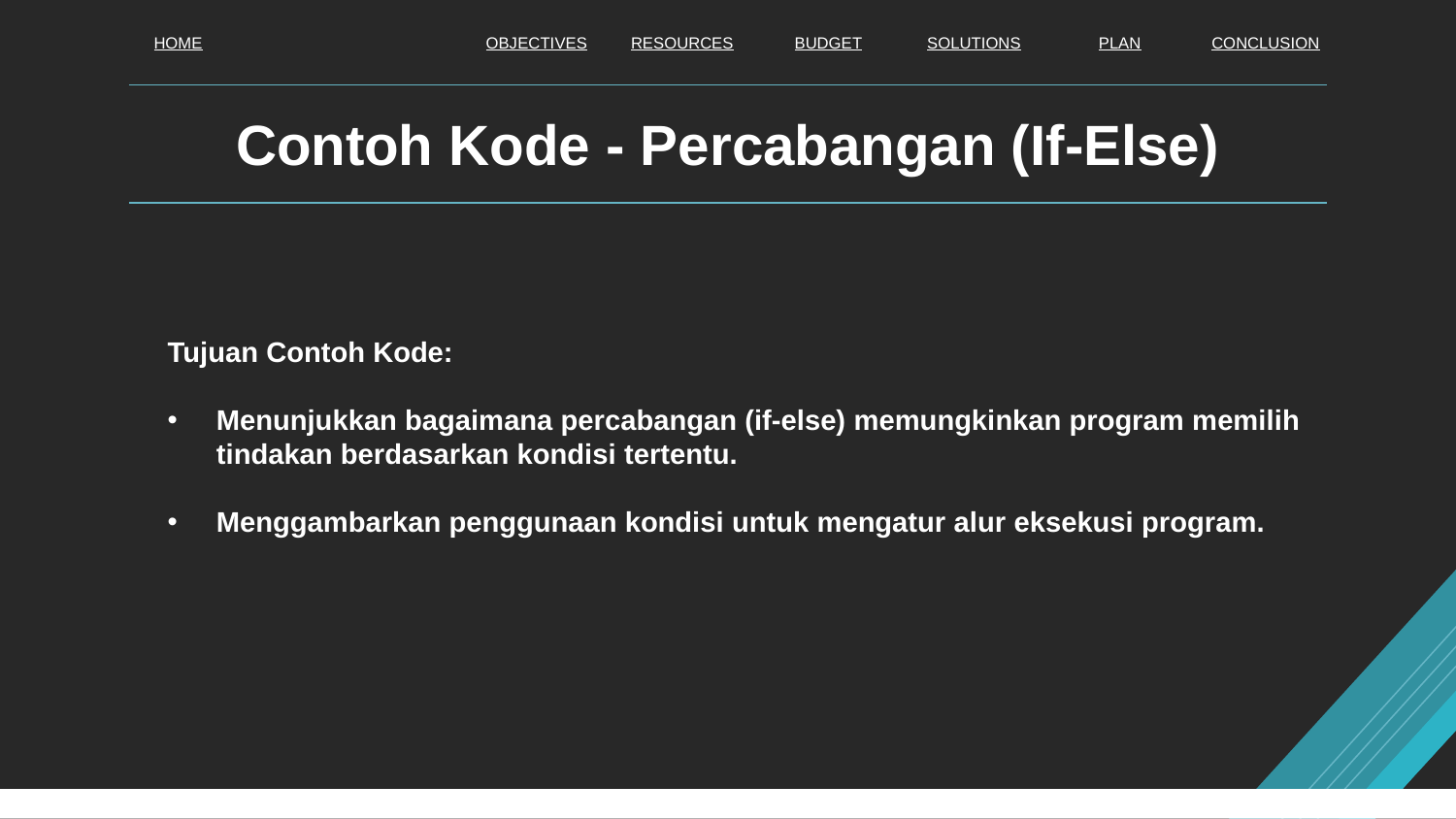

HOME
OBJECTIVES
RESOURCES
BUDGET
SOLUTIONS
PLAN
CONCLUSION
# Contoh Kode - Percabangan (If-Else)

Tujuan Contoh Kode:

Menunjukkan bagaimana percabangan (if-else) memungkinkan program memilih tindakan berdasarkan kondisi tertentu.

Menggambarkan penggunaan kondisi untuk mengatur alur eksekusi program.